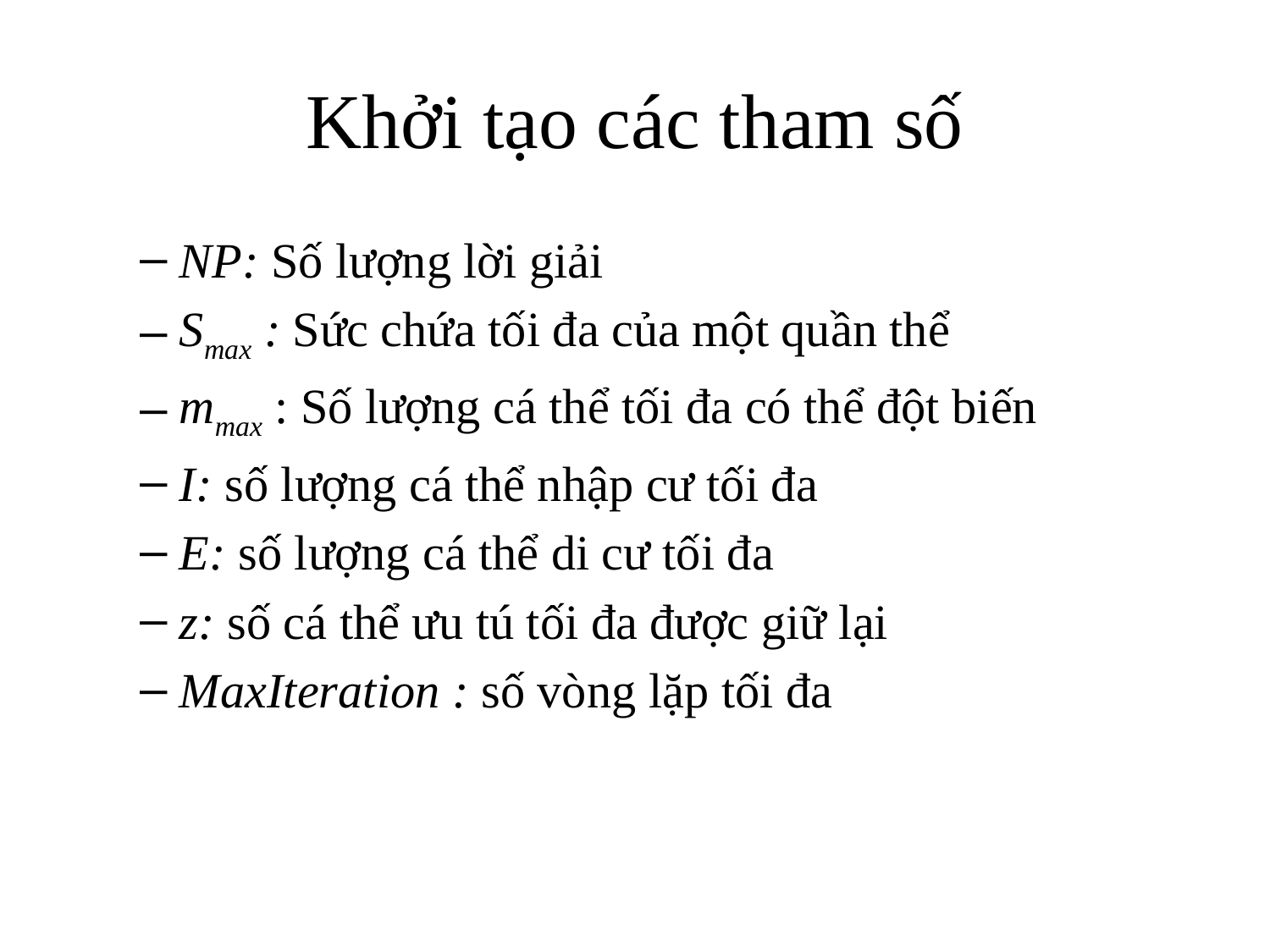

# Khởi tạo các tham số
NP: Số lượng lời giải
Smax : Sức chứa tối đa của một quần thể
mmax : Số lượng cá thể tối đa có thể đột biến
I: số lượng cá thể nhập cư tối đa
E: số lượng cá thể di cư tối đa
z: số cá thể ưu tú tối đa được giữ lại
MaxIteration : số vòng lặp tối đa